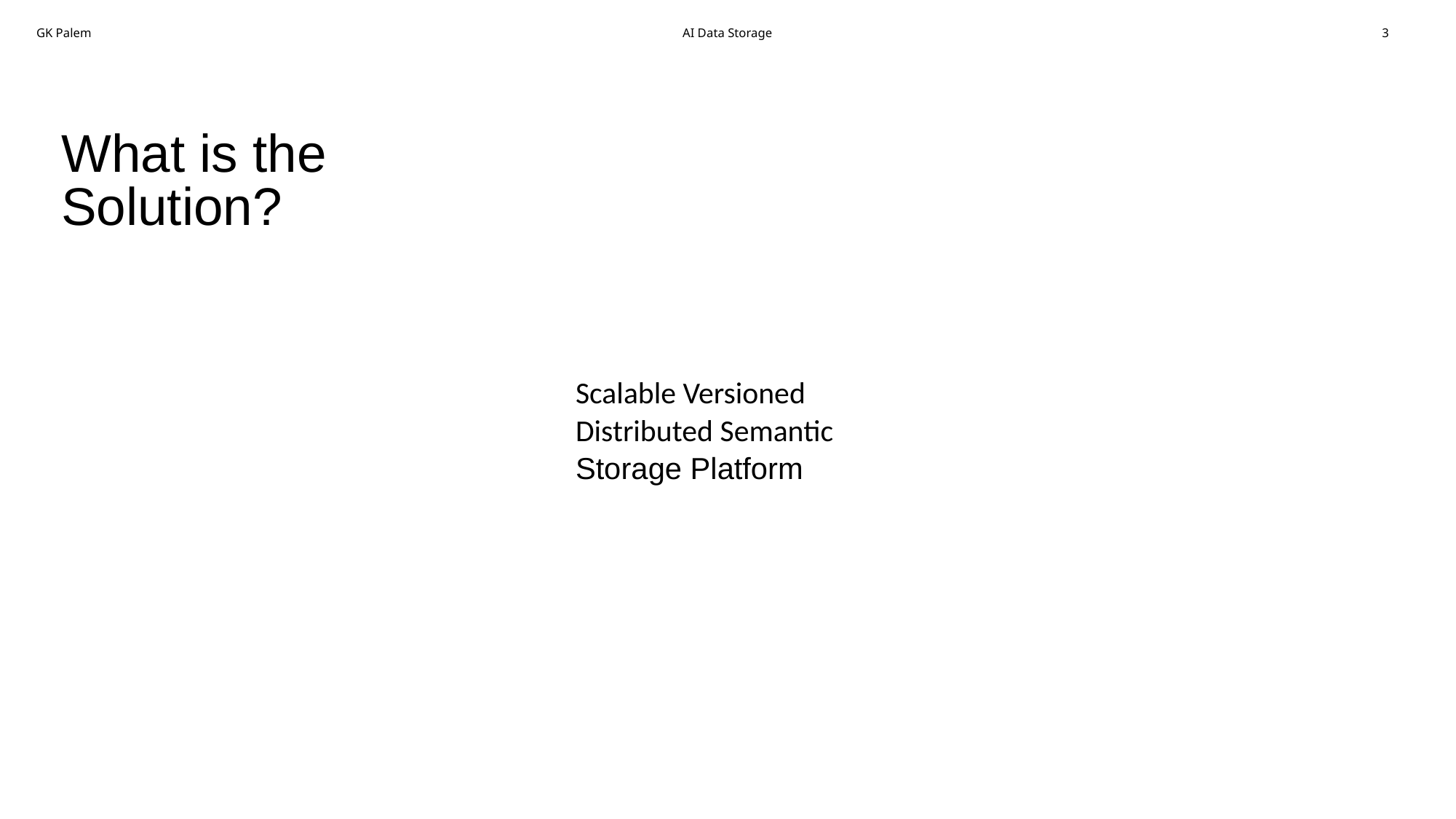

What is the Solution?
Scalable Versioned Distributed Semantic
Storage Platform